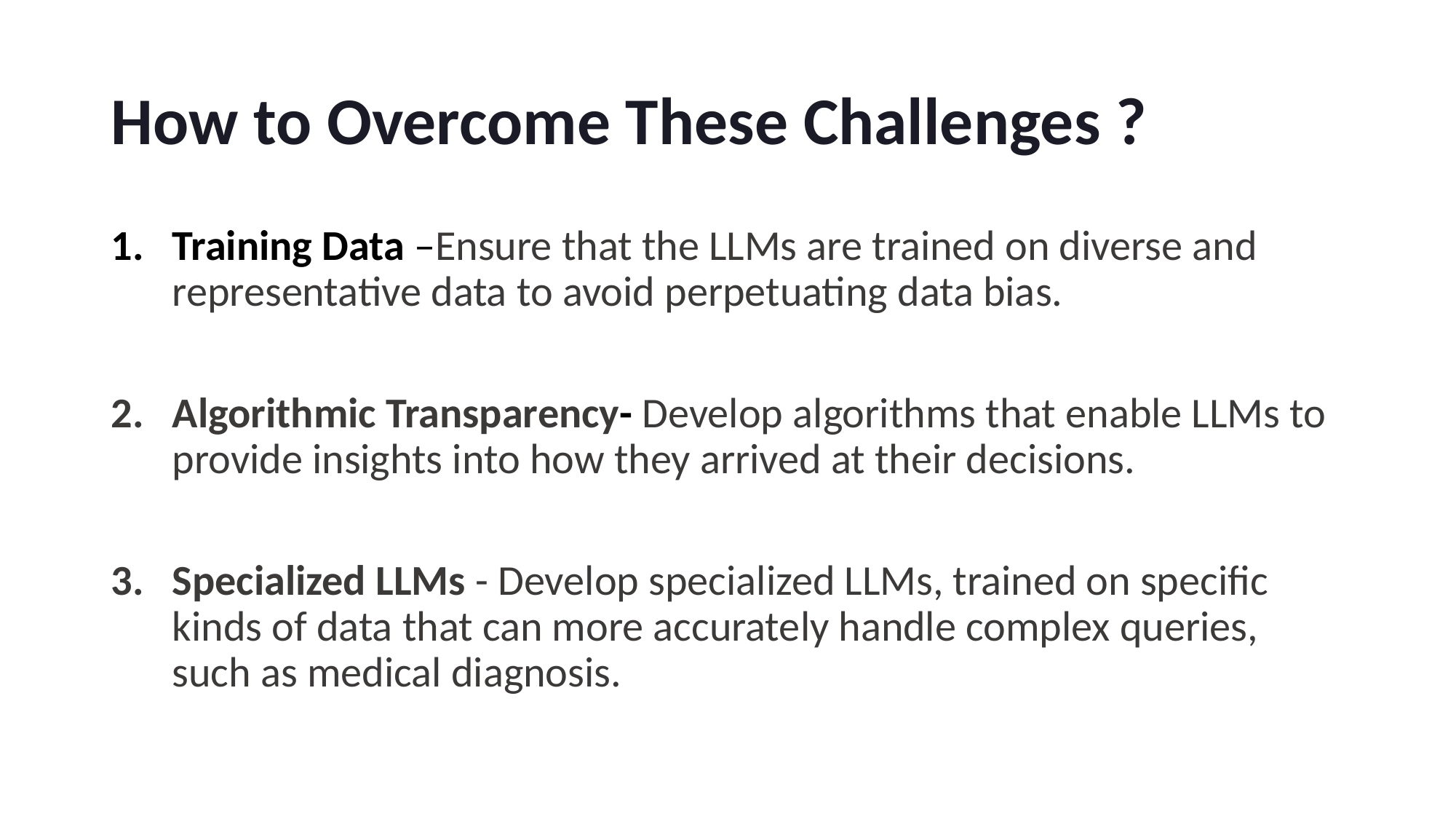

# How to Overcome These Challenges ?
Training Data –Ensure that the LLMs are trained on diverse and representative data to avoid perpetuating data bias.

Algorithmic Transparency- Develop algorithms that enable LLMs to provide insights into how they arrived at their decisions.

Specialized LLMs - Develop specialized LLMs, trained on specific kinds of data that can more accurately handle complex queries, such as medical diagnosis.